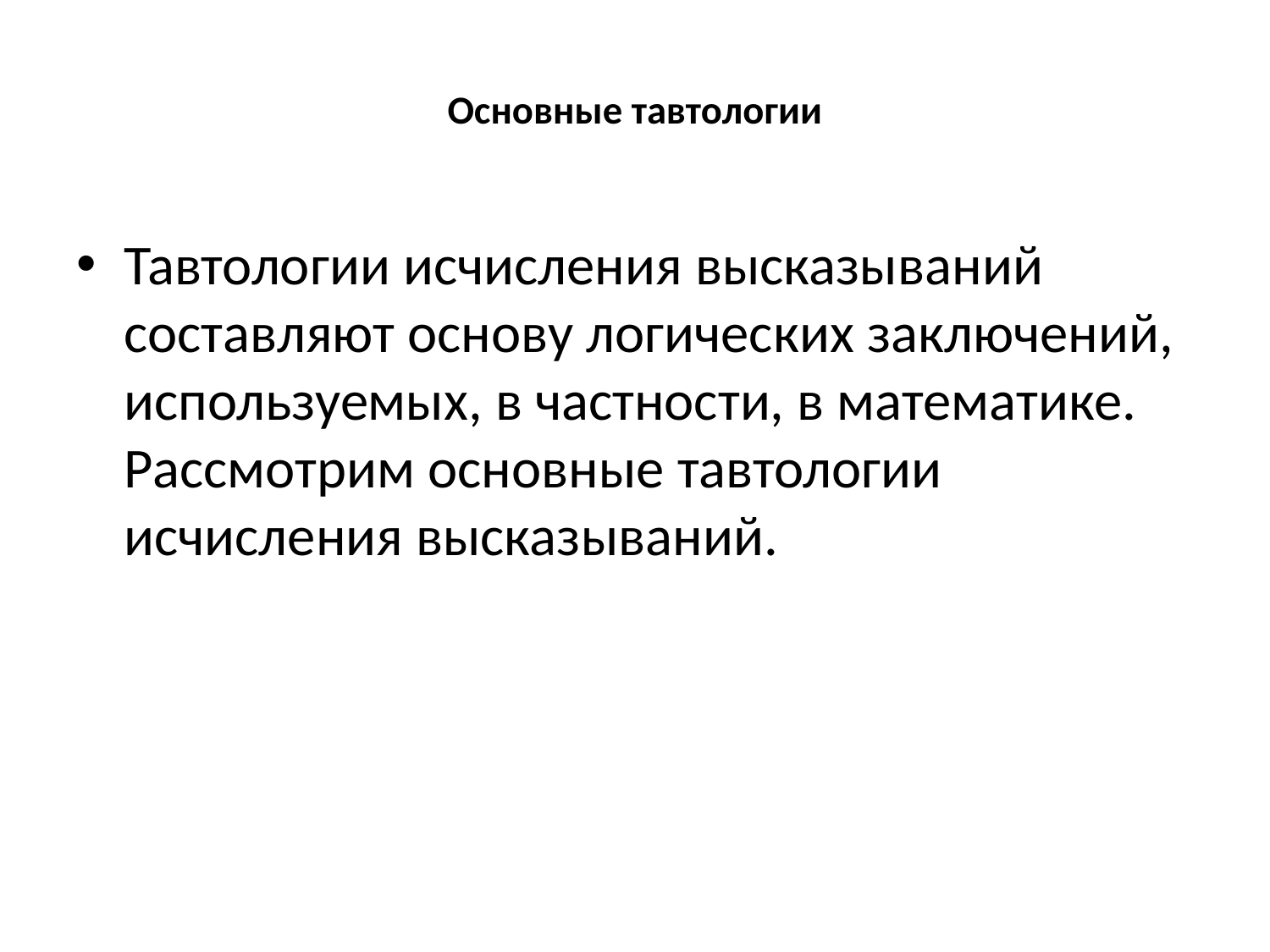

# Основные тавтологии
Тавтологии исчисления высказываний составляют основу логических заключений, используемых, в частности, в математике. Рассмотрим основные тавтологии исчисления высказываний.